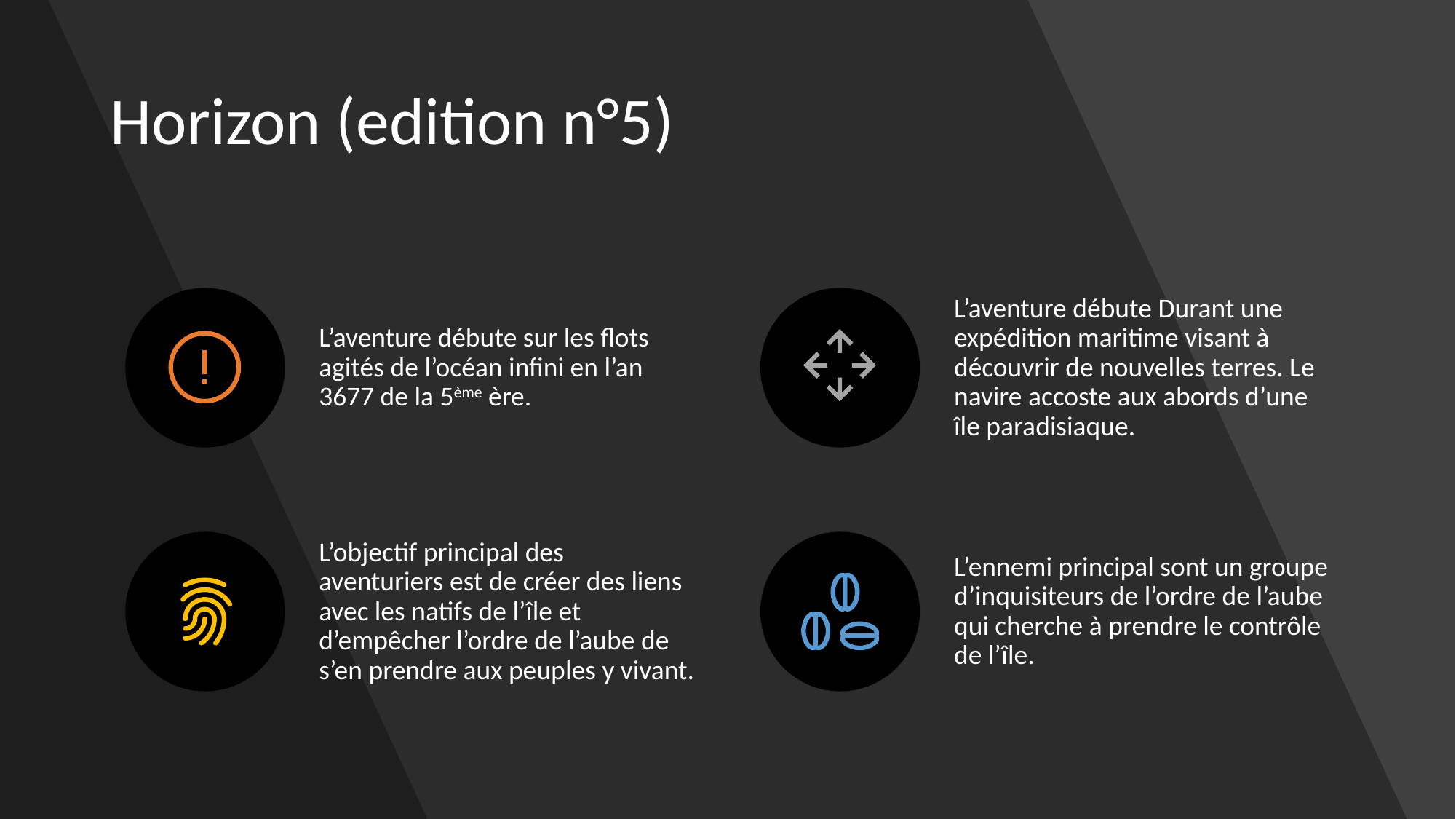

# Horizon (edition n°5)
L’aventure débute sur les flots agités de l’océan infini en l’an 3677 de la 5ème ère.
L’aventure débute Durant une expédition maritime visant à découvrir de nouvelles terres. Le navire accoste aux abords d’une île paradisiaque.
L’objectif principal des aventuriers est de créer des liens avec les natifs de l’île et d’empêcher l’ordre de l’aube de s’en prendre aux peuples y vivant.
L’ennemi principal sont un groupe d’inquisiteurs de l’ordre de l’aube qui cherche à prendre le contrôle de l’île.